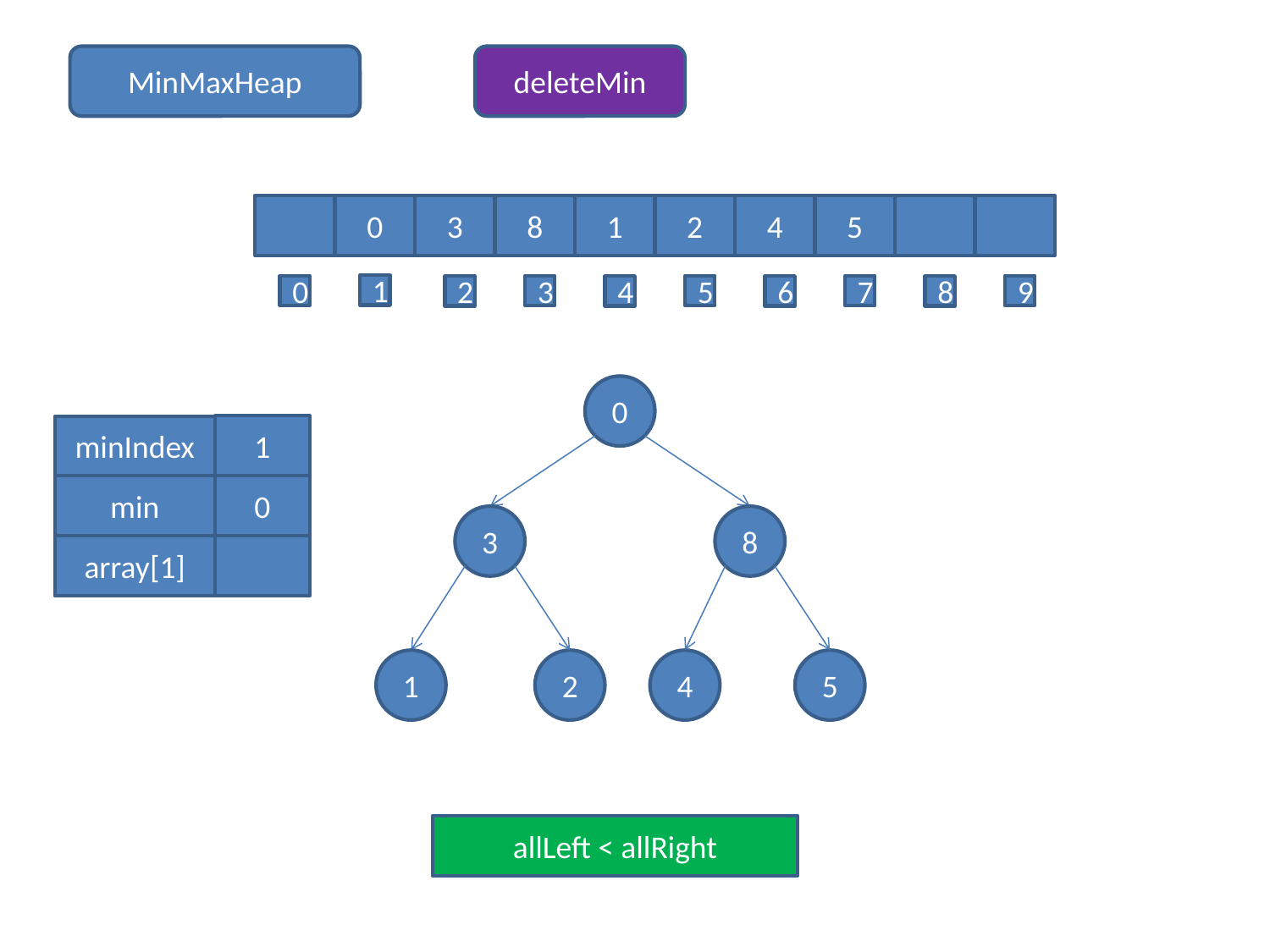

MinMaxHeap
deleteMin

0
3
8
1
2
4
5

1
0
3
5
7
9
2
4
6
8
0
1
minIndex
min
0
3
8
array[1]

1
2
4
5
allLeft < allRight